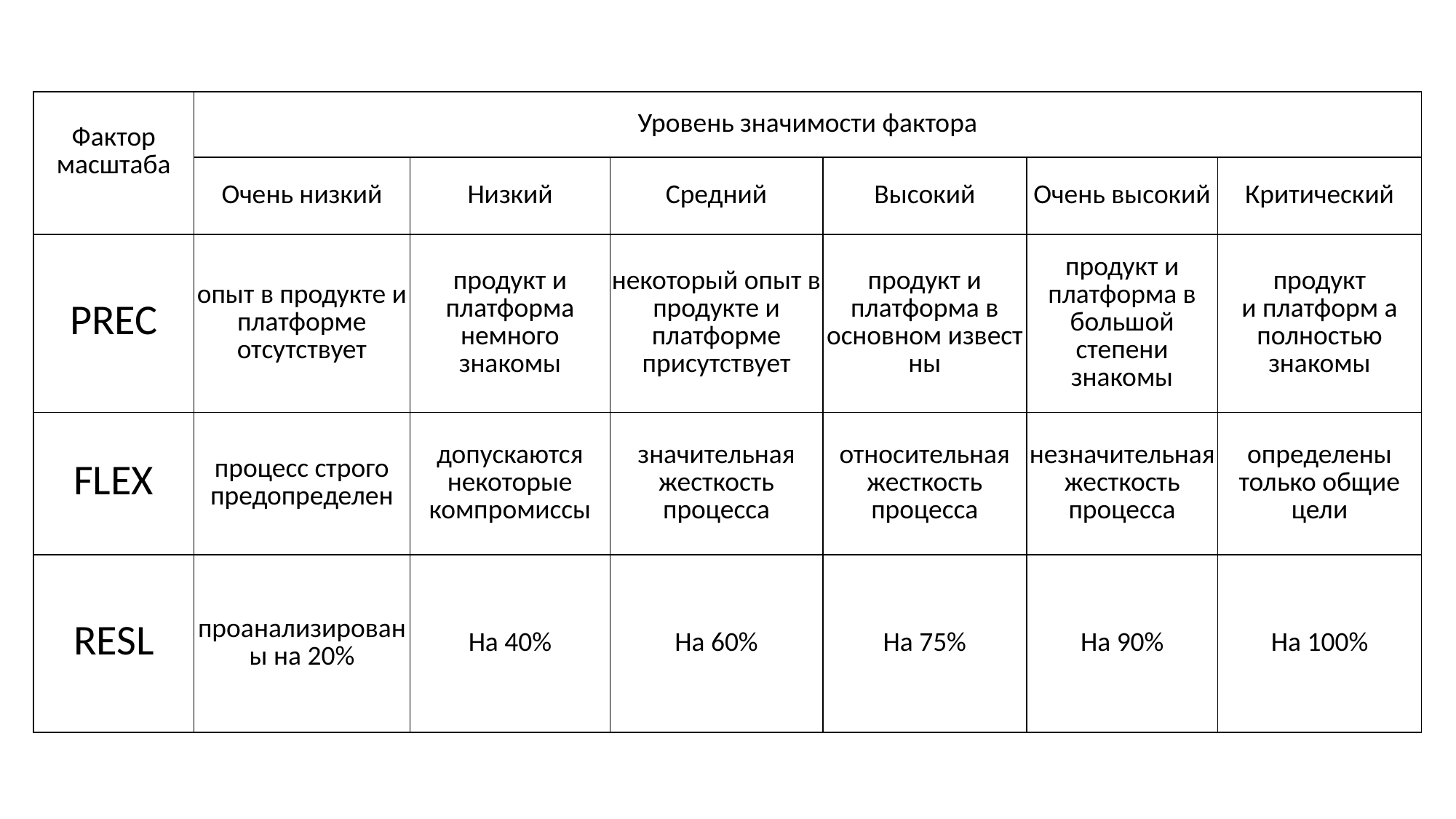

| Фактор масштаба | Уровень значимости фактора |  |  |  |  |  |
| --- | --- | --- | --- | --- | --- | --- |
|  | Очень низкий | Низкий | Средний | Высокий | Очень высокий | Критический |
| PREC | опыт в продукте и платформе отсутствует | продукт и платформа немного знакомы | некоторый опыт в продукте и платформе присутствует | продукт и платформа в основном известны | продукт и платформа в большой степени знакомы | продукт и платформ а полностью знакомы |
| FLEX | процесс строго предопределен | допускаются некоторые компромиссы | значительная жесткость процесса | относительная жесткость процесса | незначительная жесткость процесса | определены только общие цели |
| RESL | проанализированы на 20% | На 40% | На 60% | На 75% | На 90% | На 100% |